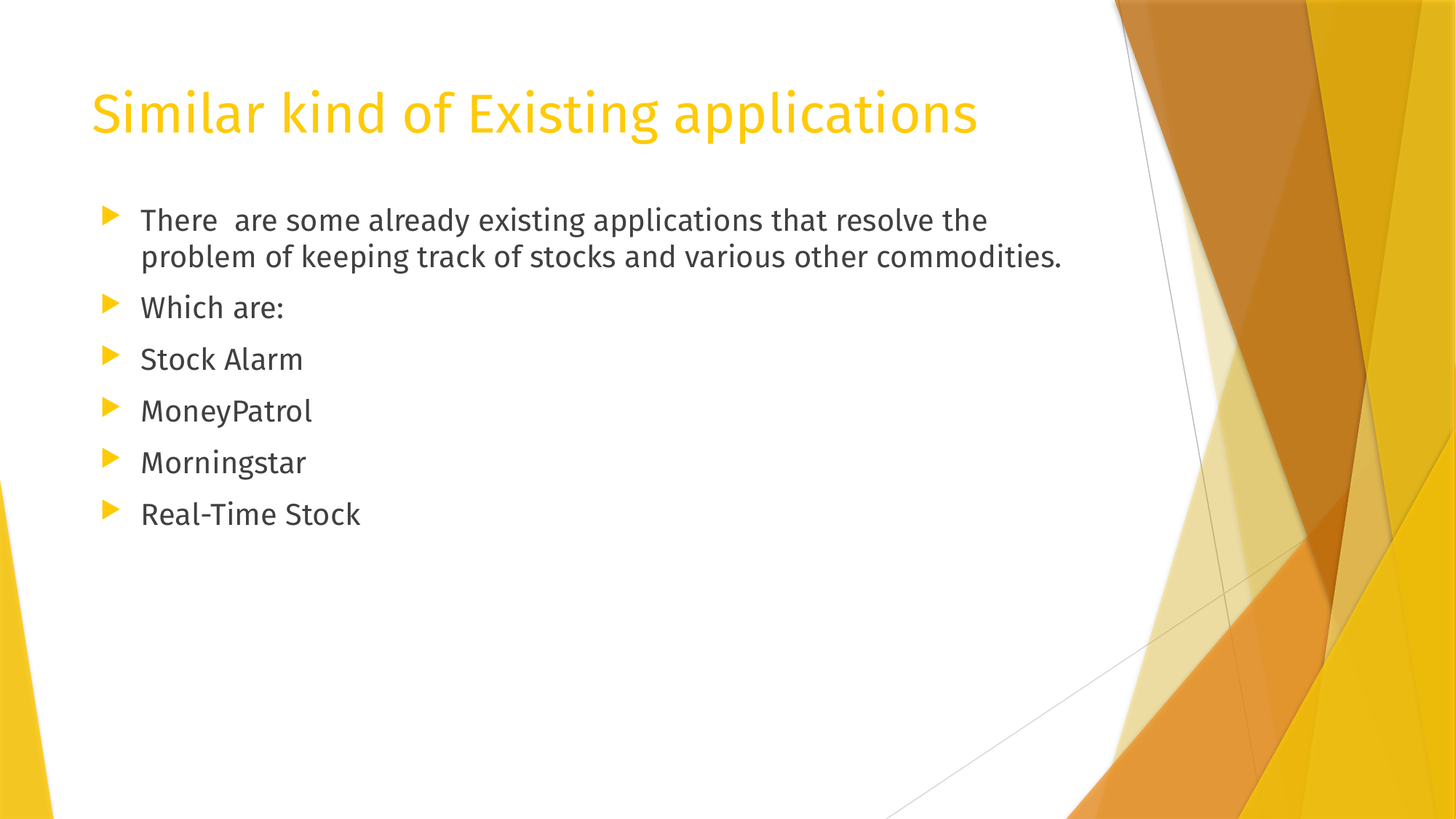

# Similar kind of Existing applications
There  are some already existing applications that resolve the problem of keeping track of stocks and various other commodities.
Which are:
Stock Alarm
MoneyPatrol
Morningstar
Real-Time Stock